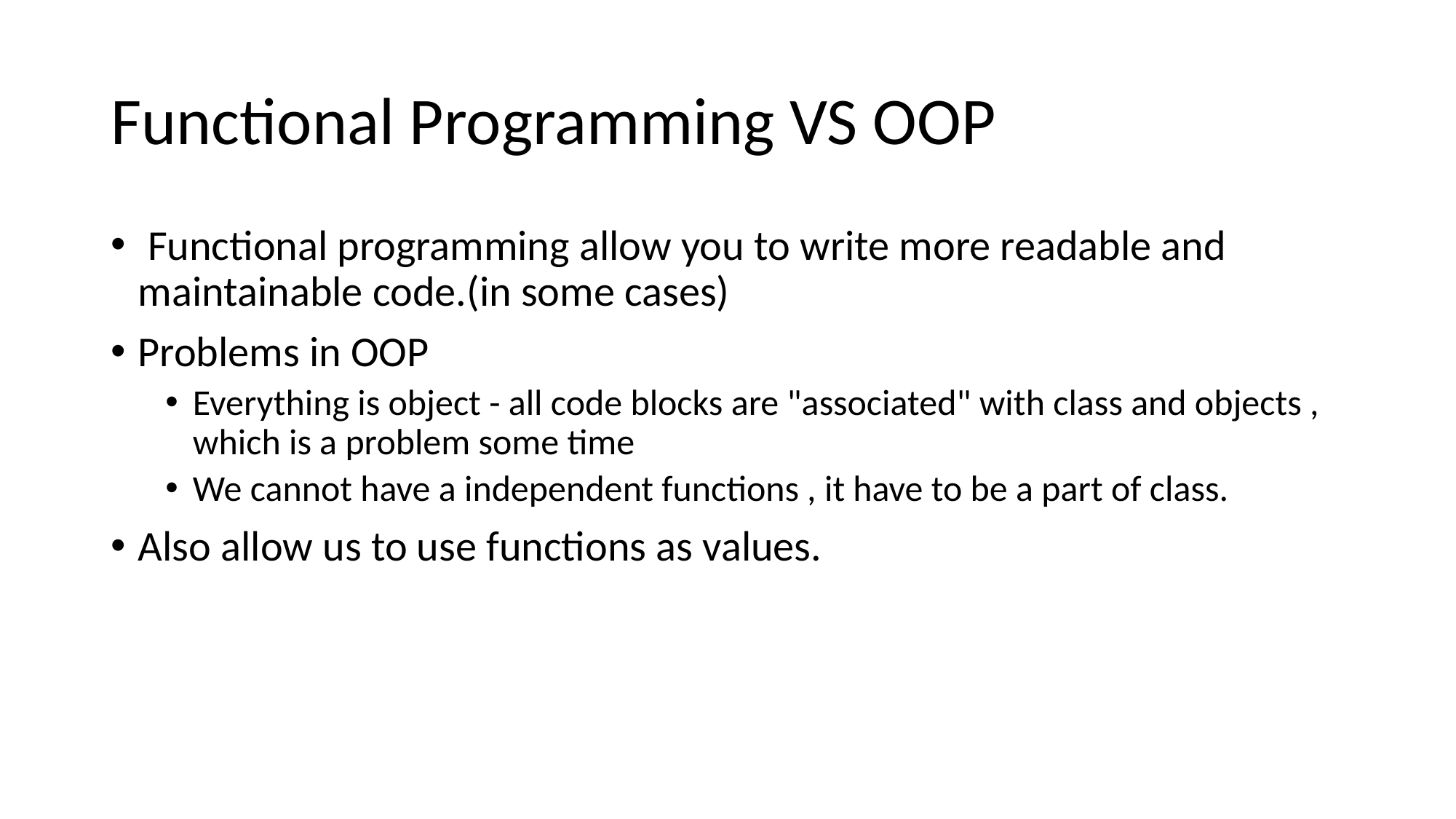

# Functional Programming VS OOP
 Functional programming allow you to write more readable and maintainable code.(in some cases)
Problems in OOP
Everything is object - all code blocks are "associated" with class and objects , which is a problem some time
We cannot have a independent functions , it have to be a part of class.
Also allow us to use functions as values.